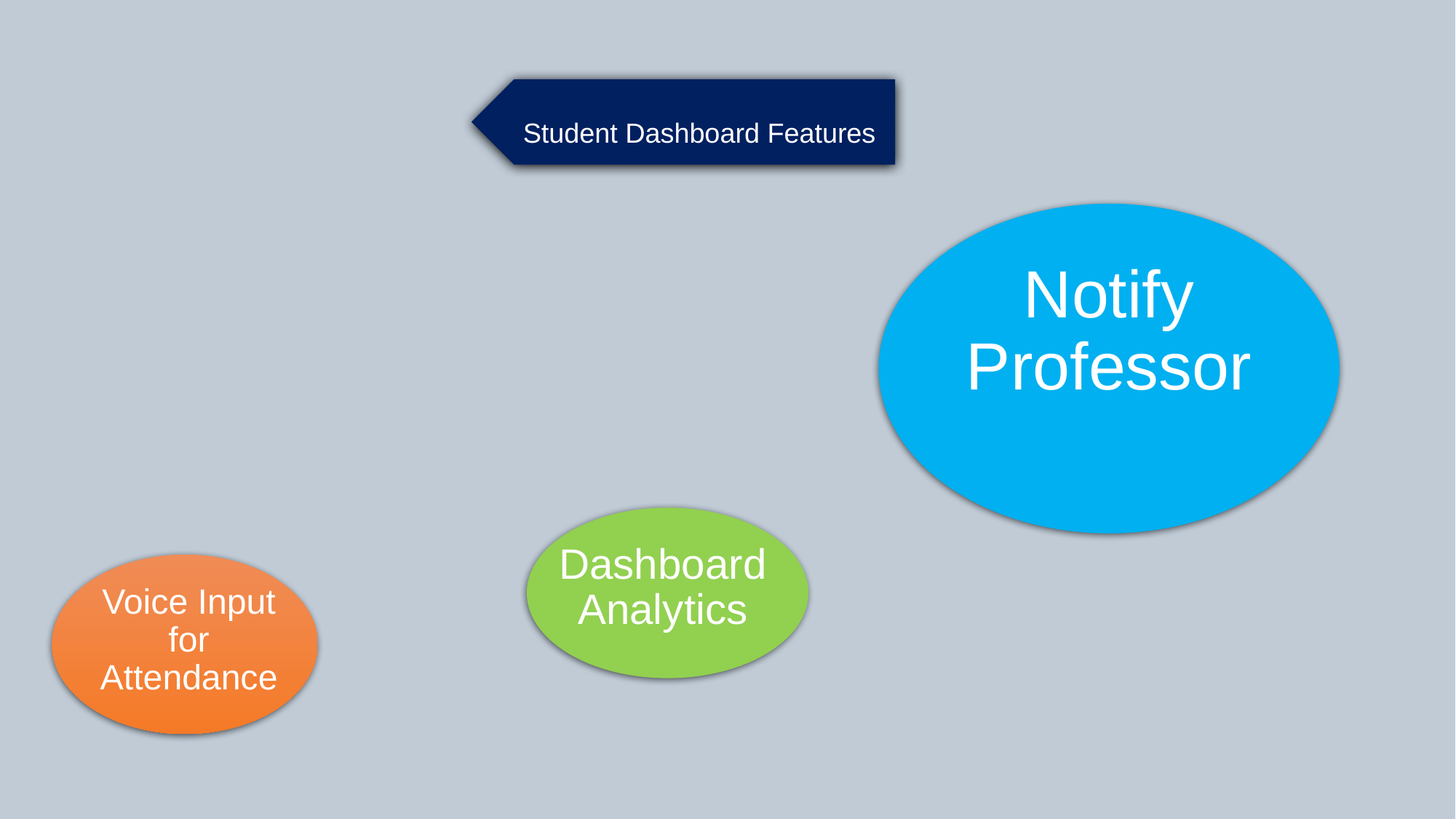

Student Dashboard Features

Notify Professor

Dashboard Analytics

Voice Input for Attendance